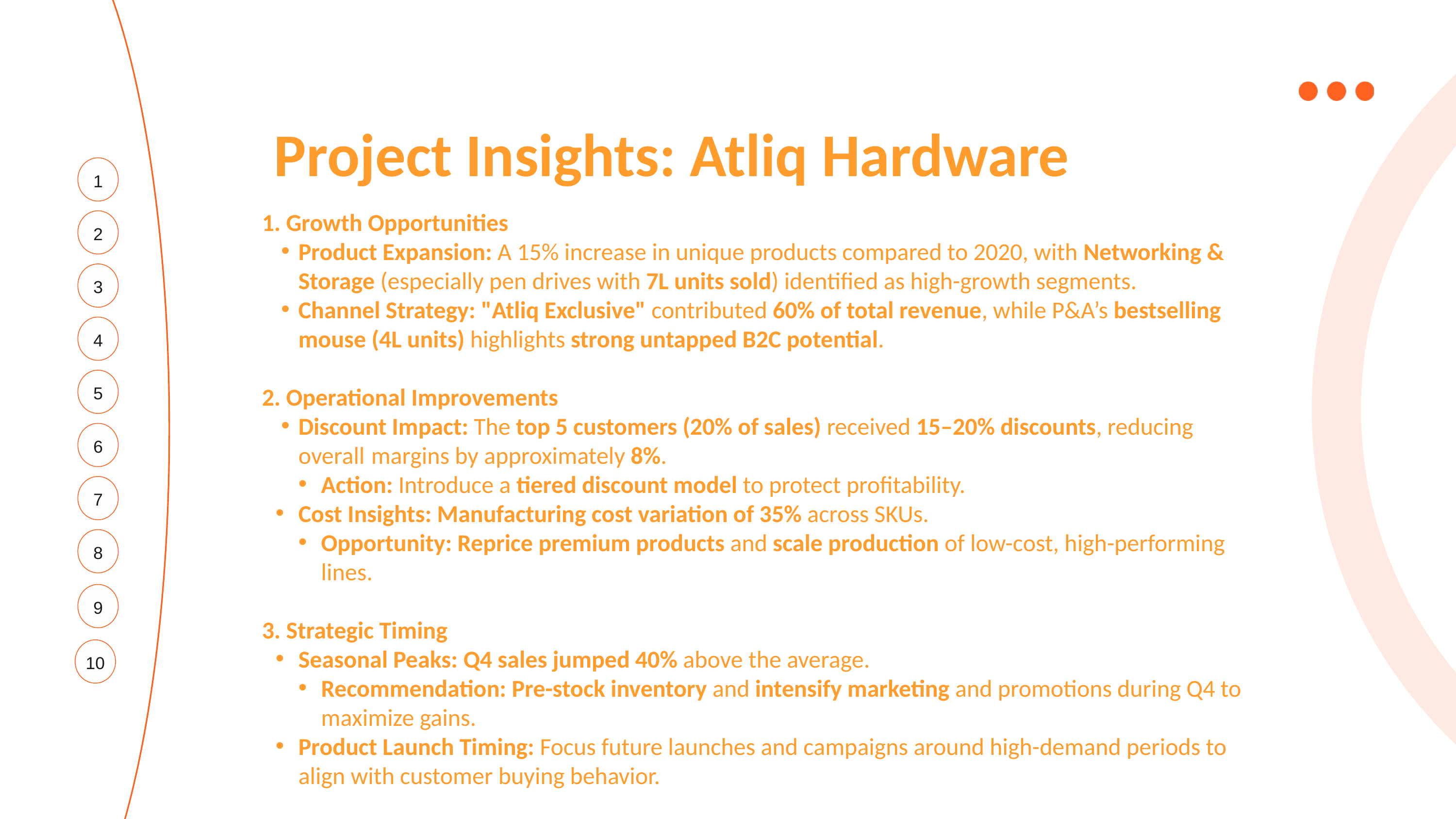

Project Insights: Atliq Hardware

1
1. Growth Opportunities
Product Expansion: A 15% increase in unique products compared to 2020, with Networking & Storage (especially pen drives with 7L units sold) identified as high-growth segments.
Channel Strategy: "Atliq Exclusive" contributed 60% of total revenue, while P&A’s bestselling mouse (4L units) highlights strong untapped B2C potential.

2. Operational Improvements
Discount Impact: The top 5 customers (20% of sales) received 15–20% discounts, reducing overall 	margins by approximately 8%.
Action: Introduce a tiered discount model to protect profitability.
Cost Insights: Manufacturing cost variation of 35% across SKUs.
Opportunity: Reprice premium products and scale production of low-cost, high-performing lines.

3. Strategic Timing
Seasonal Peaks: Q4 sales jumped 40% above the average.
Recommendation: Pre-stock inventory and intensify marketing and promotions during Q4 to maximize gains.
Product Launch Timing: Focus future launches and campaigns around high-demand periods to align with customer buying behavior.

2

3

4

5

6

7

8

9

10